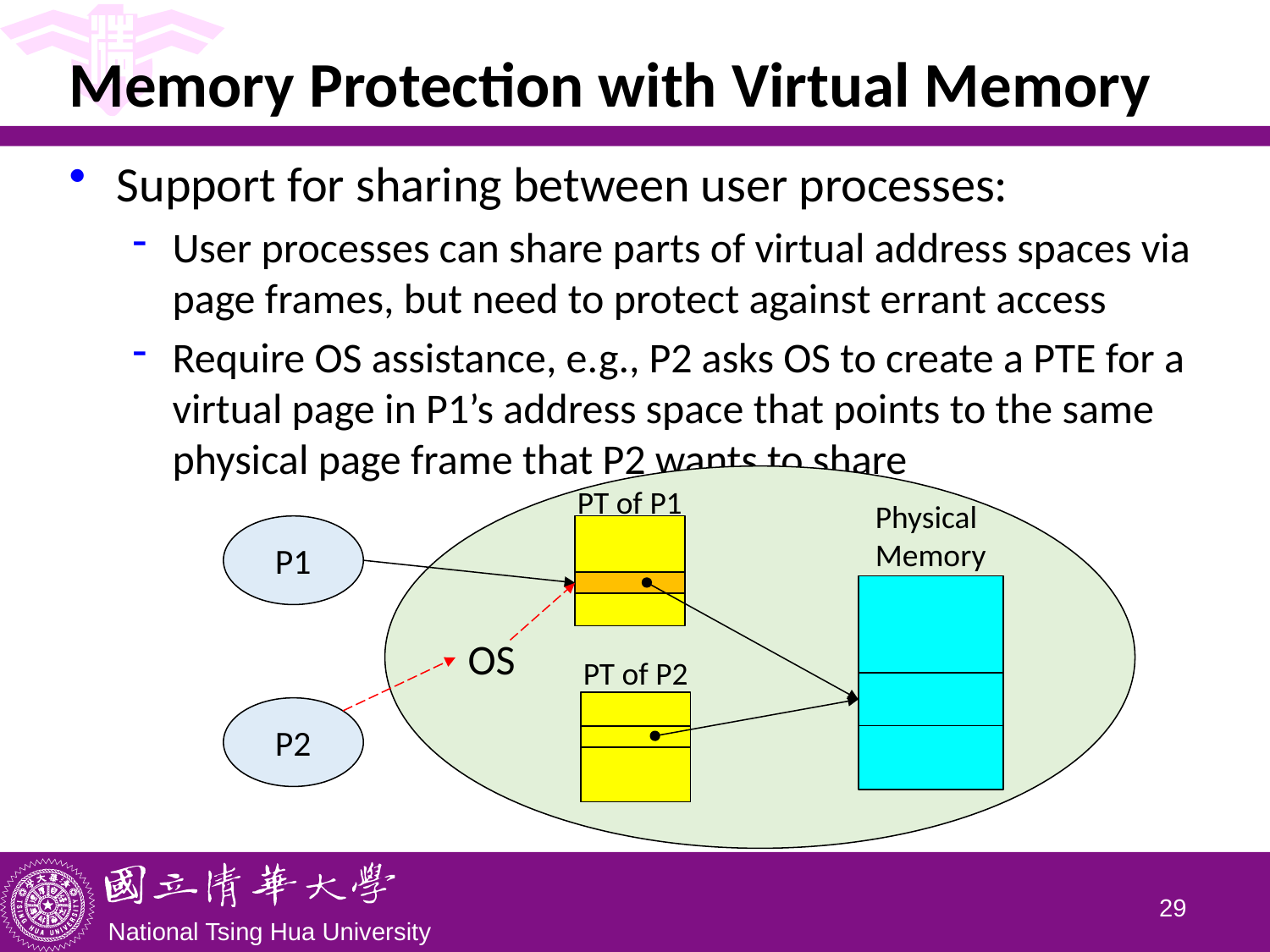

# Memory Protection with Virtual Memory
Support for sharing between user processes:
User processes can share parts of virtual address spaces via page frames, but need to protect against errant access
Require OS assistance, e.g., P2 asks OS to create a PTE for a virtual page in P1’s address space that points to the same physical page frame that P2 wants to share

PT of P1
Physical
Memory
P1

OS
PT of P2

P2

29